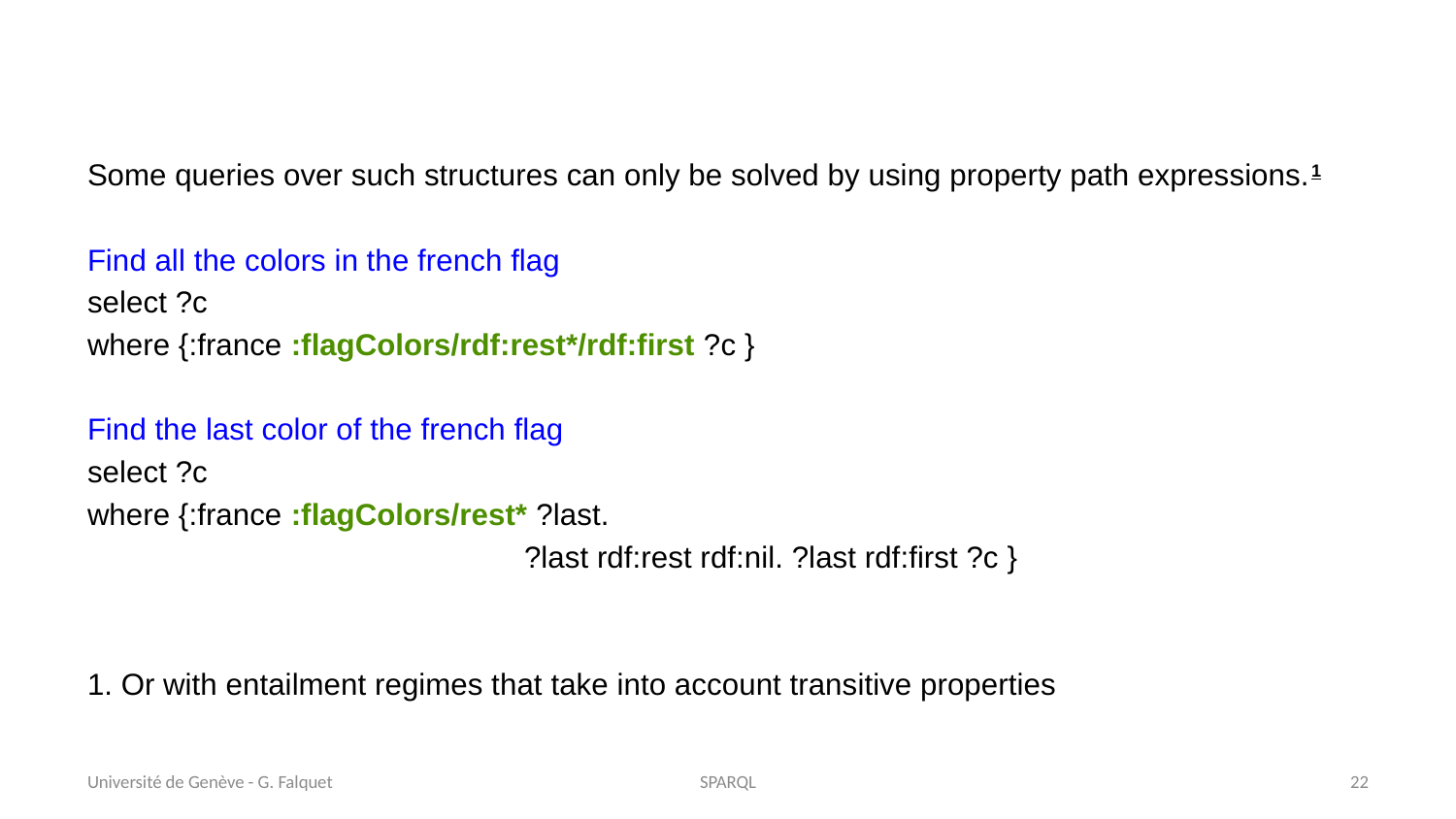

#
Some queries over such structures can only be solved by using property path expressions.1

Find all the colors in the french flag
select ?c
where {:france :flagColors/rdf:rest*/rdf:first ?c }

Find the last color of the french flag
select ?c
where {:france :flagColors/rest* ?last.
			?last rdf:rest rdf:nil. ?last rdf:first ?c }

1. Or with entailment regimes that take into account transitive properties
Université de Genève - G. Falquet
SPARQL
22